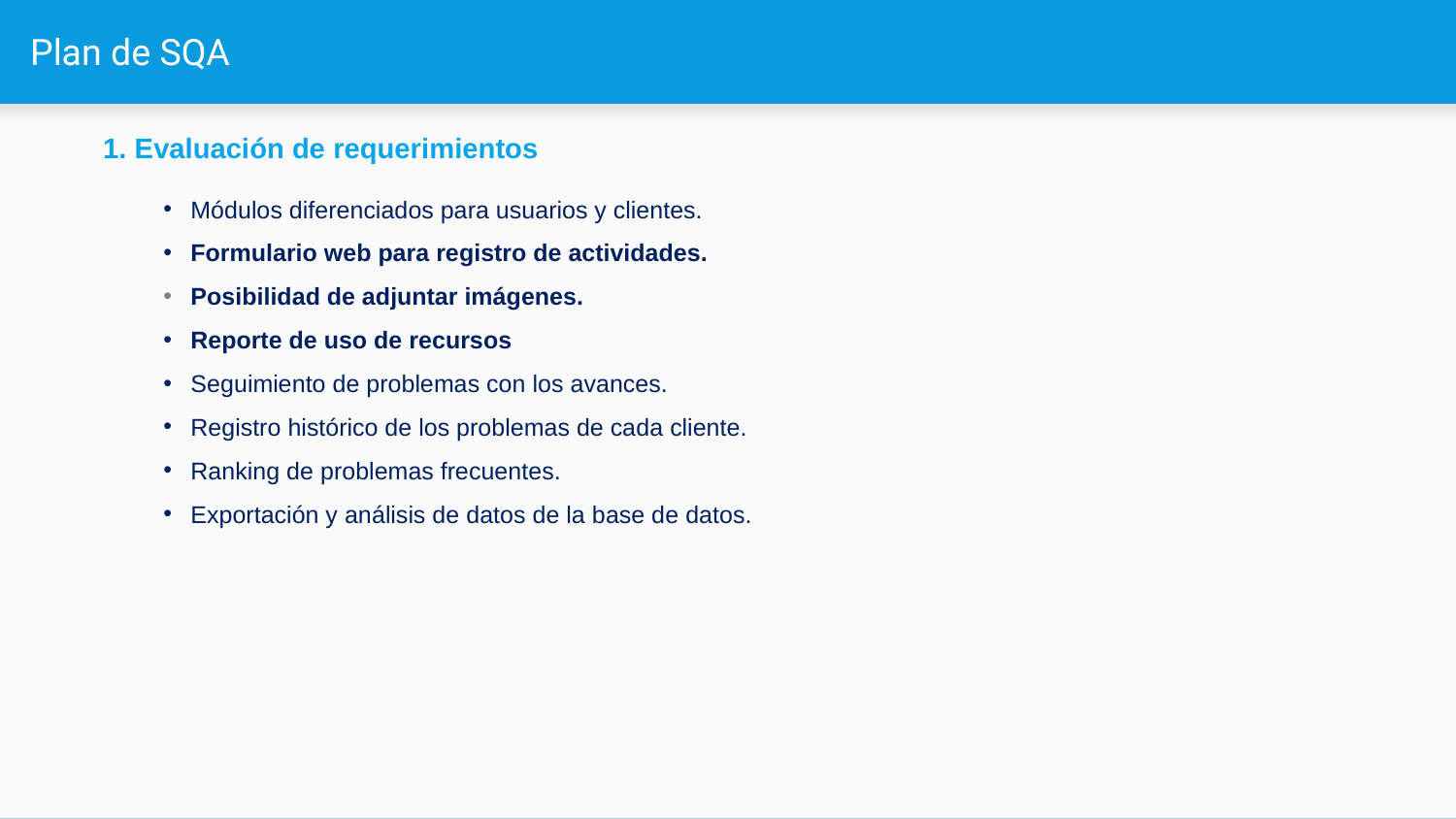

# Plan de SQA
1. Evaluación de requerimientos
Módulos diferenciados para usuarios y clientes.
Formulario web para registro de actividades.
Posibilidad de adjuntar imágenes.
Reporte de uso de recursos
Seguimiento de problemas con los avances.
Registro histórico de los problemas de cada cliente.
Ranking de problemas frecuentes.
Exportación y análisis de datos de la base de datos.